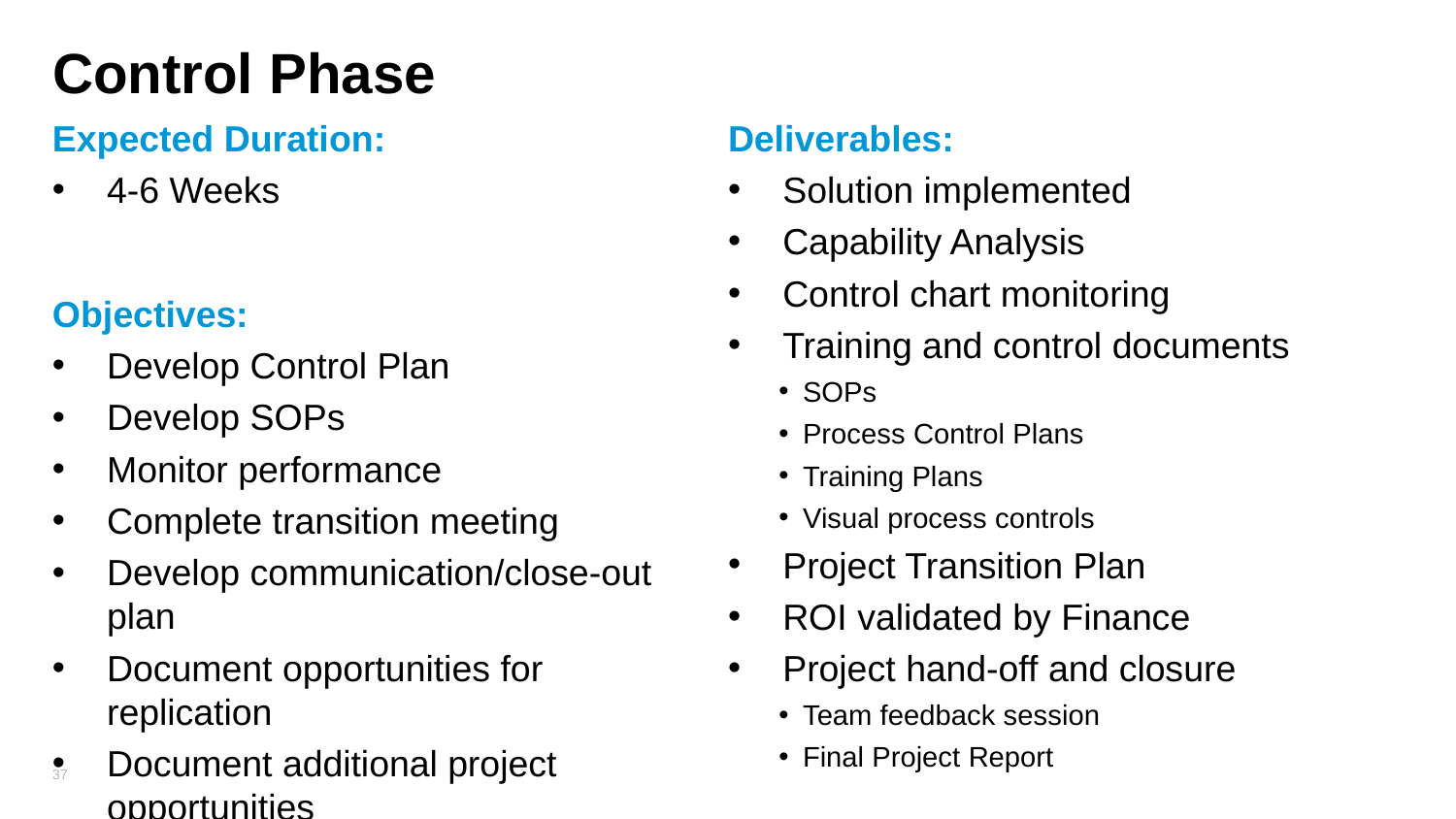

# Control Phase
Expected Duration:
4-6 Weeks

Objectives:
Develop Control Plan
Develop SOPs
Monitor performance
Complete transition meeting
Develop communication/close-out plan
Document opportunities for replication
Document additional project opportunities
Deliverables:
Solution implemented
Capability Analysis
Control chart monitoring
Training and control documents
SOPs
Process Control Plans
Training Plans
Visual process controls
Project Transition Plan
ROI validated by Finance
Project hand-off and closure
Team feedback session
Final Project Report